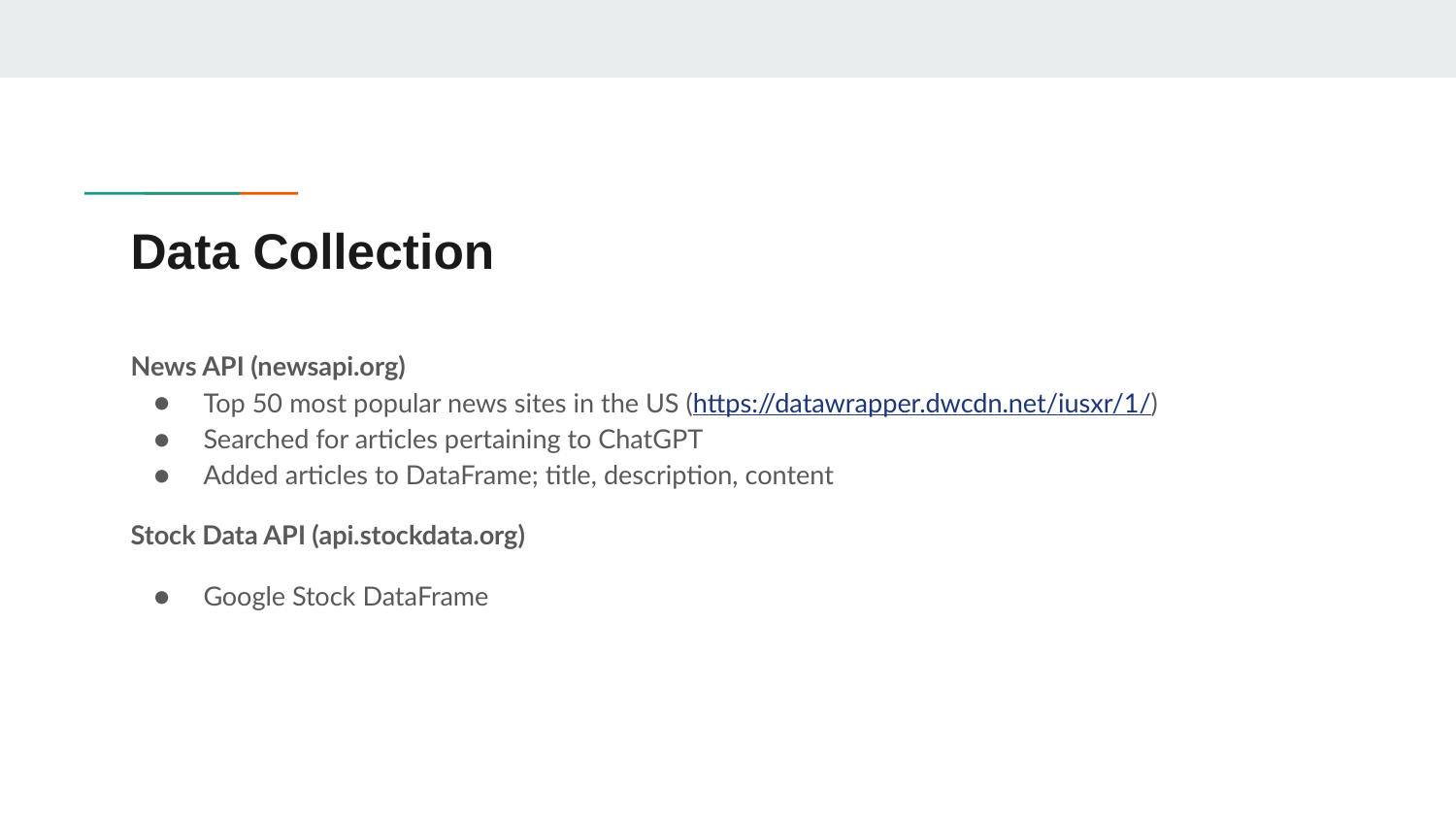

# Data Collection
News API (newsapi.org)
Top 50 most popular news sites in the US (https://datawrapper.dwcdn.net/iusxr/1/)
Searched for articles pertaining to ChatGPT
Added articles to DataFrame; title, description, content
Stock Data API (api.stockdata.org)
Google Stock DataFrame